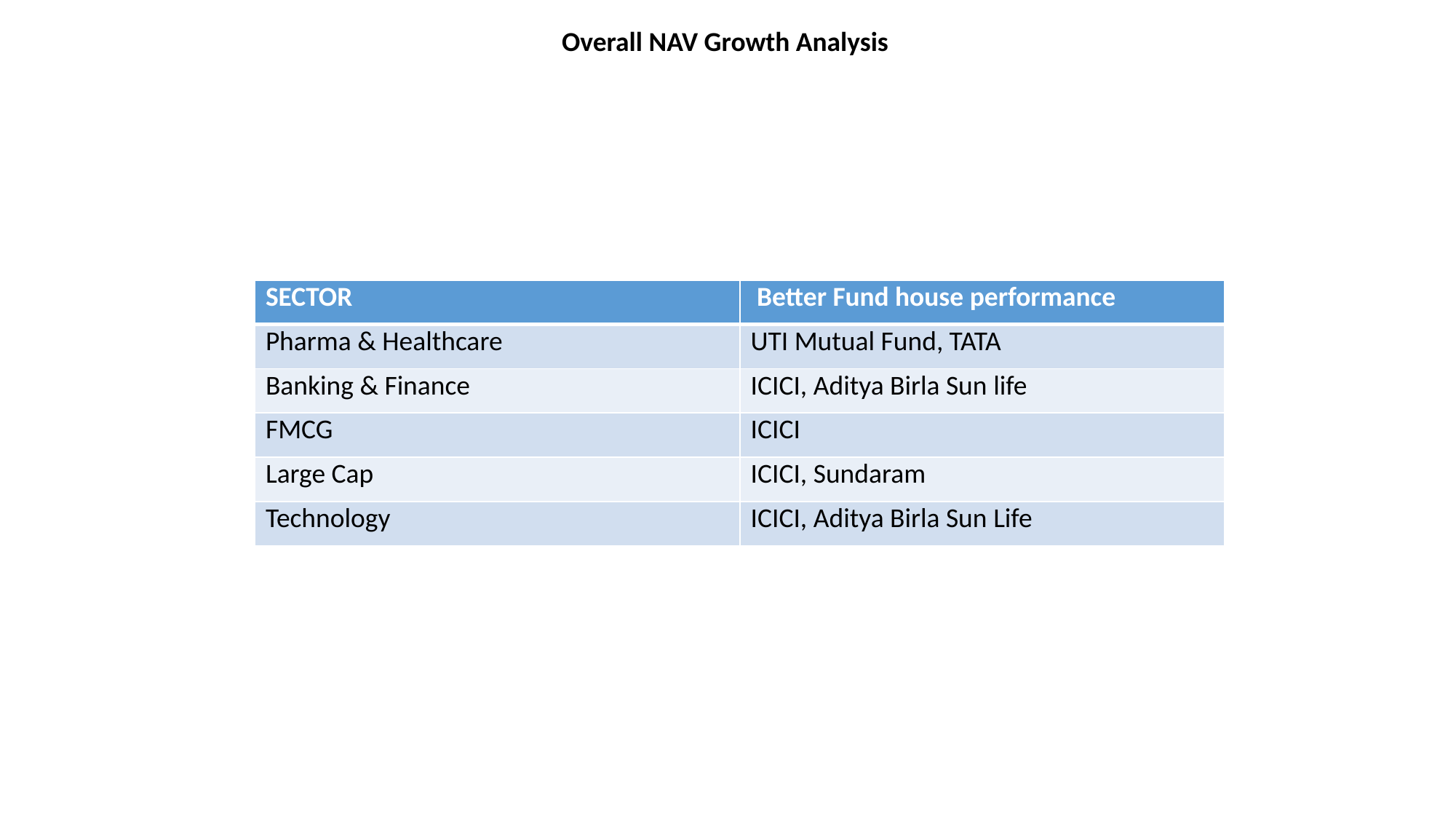

Overall NAV Growth Analysis
| SECTOR | Better Fund house performance |
| --- | --- |
| Pharma & Healthcare | UTI Mutual Fund, TATA |
| Banking & Finance | ICICI, Aditya Birla Sun life |
| FMCG | ICICI |
| Large Cap | ICICI, Sundaram |
| Technology | ICICI, Aditya Birla Sun Life |